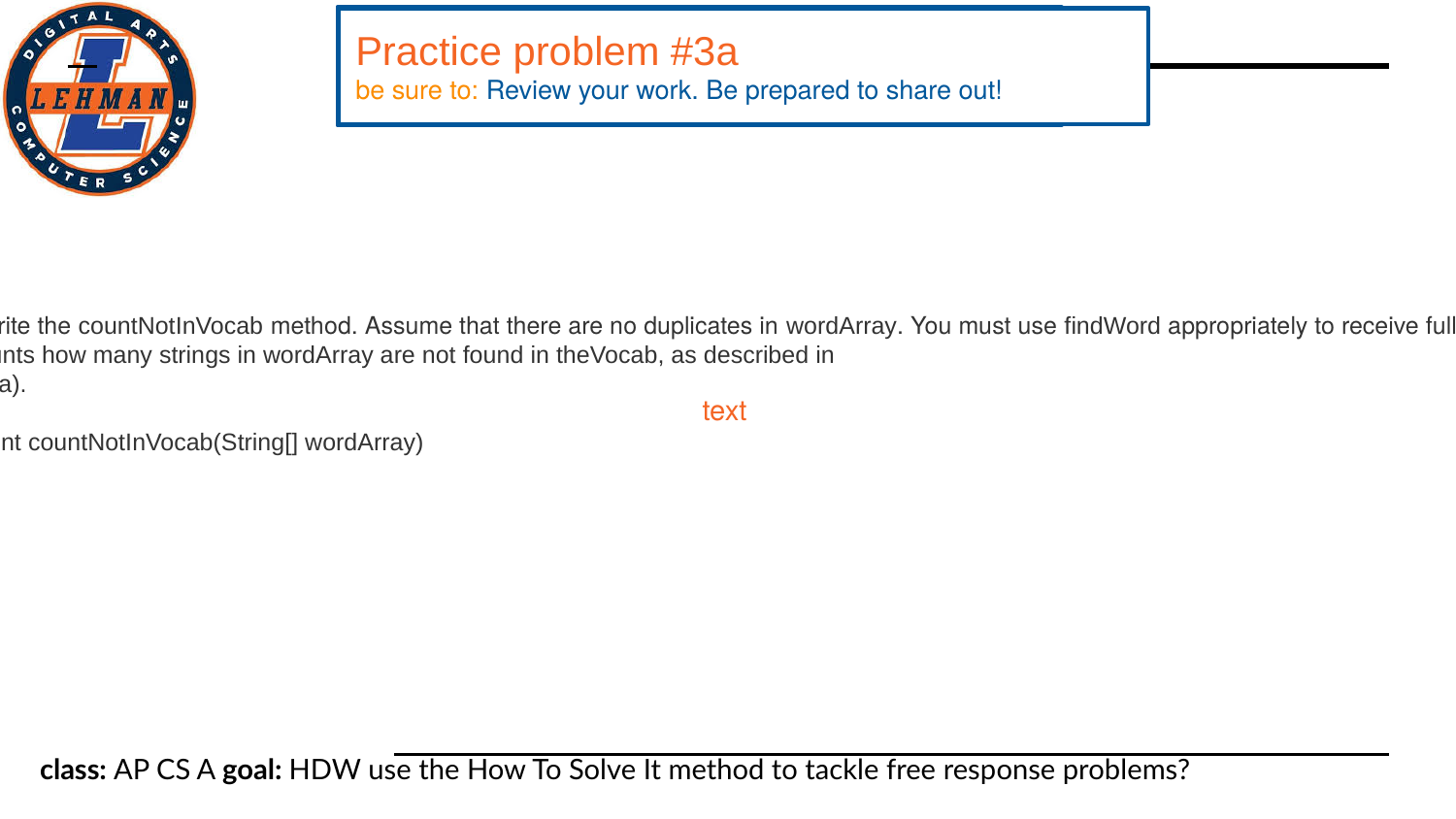

Practice problem #3a
be sure to: Review your work. Be prepared to share out!
#
(a)   Write the countNotInVocab method. Assume that there are no duplicates in wordArray. You must use findWord appropriately to receive full credit.
/** Counts how many strings in wordArray are not found in theVocab, as described in
* part (a).
*/
public int countNotInVocab(String[] wordArray)
text